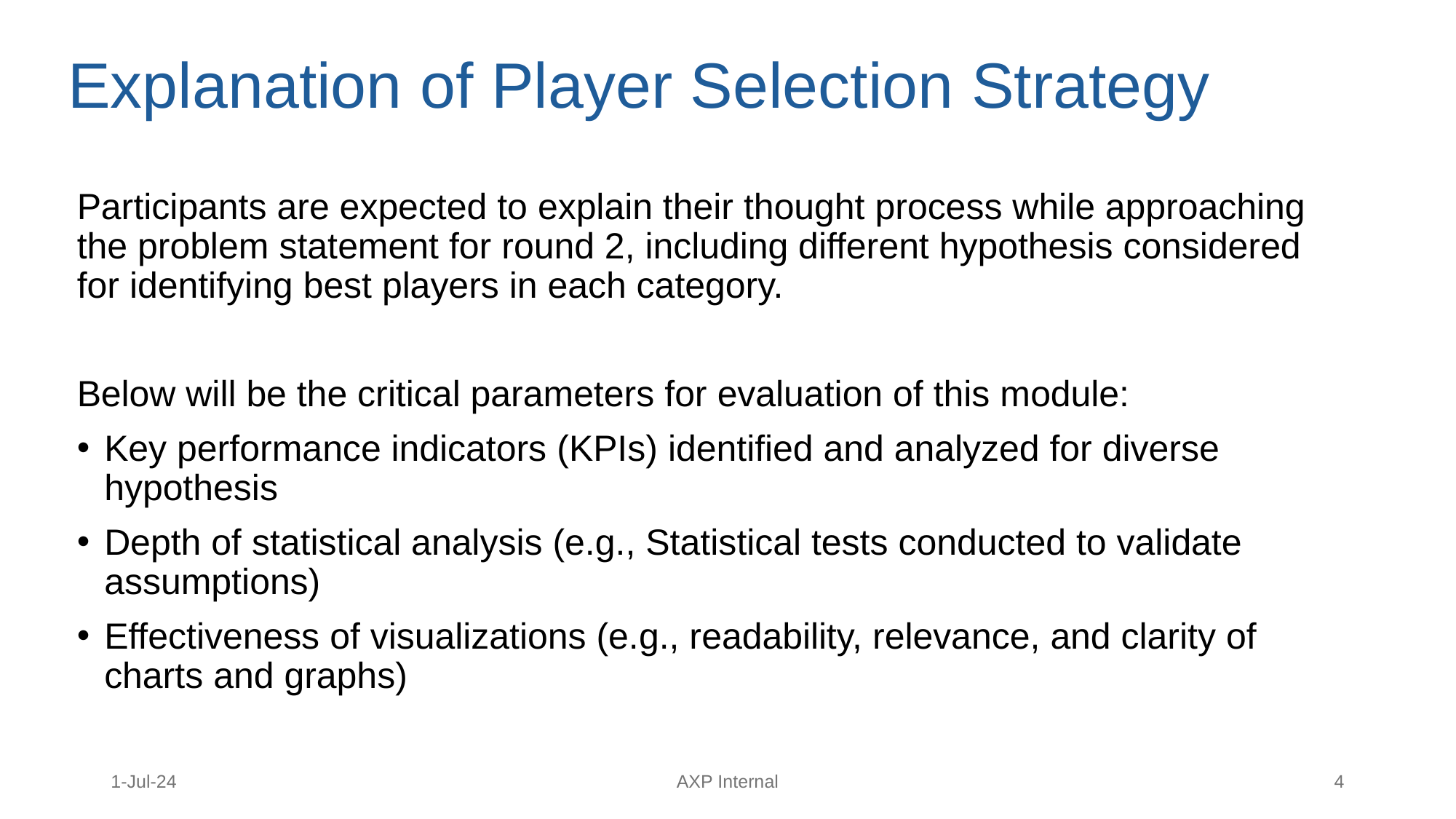

# Explanation of Player Selection Strategy
Participants are expected to explain their thought process while approaching the problem statement for round 2, including different hypothesis considered for identifying best players in each category.

Below will be the critical parameters for evaluation of this module:
Key performance indicators (KPIs) identified and analyzed for diverse hypothesis
Depth of statistical analysis (e.g., Statistical tests conducted to validate assumptions)
Effectiveness of visualizations (e.g., readability, relevance, and clarity of charts and graphs)
1-Jul-24
AXP Internal
4